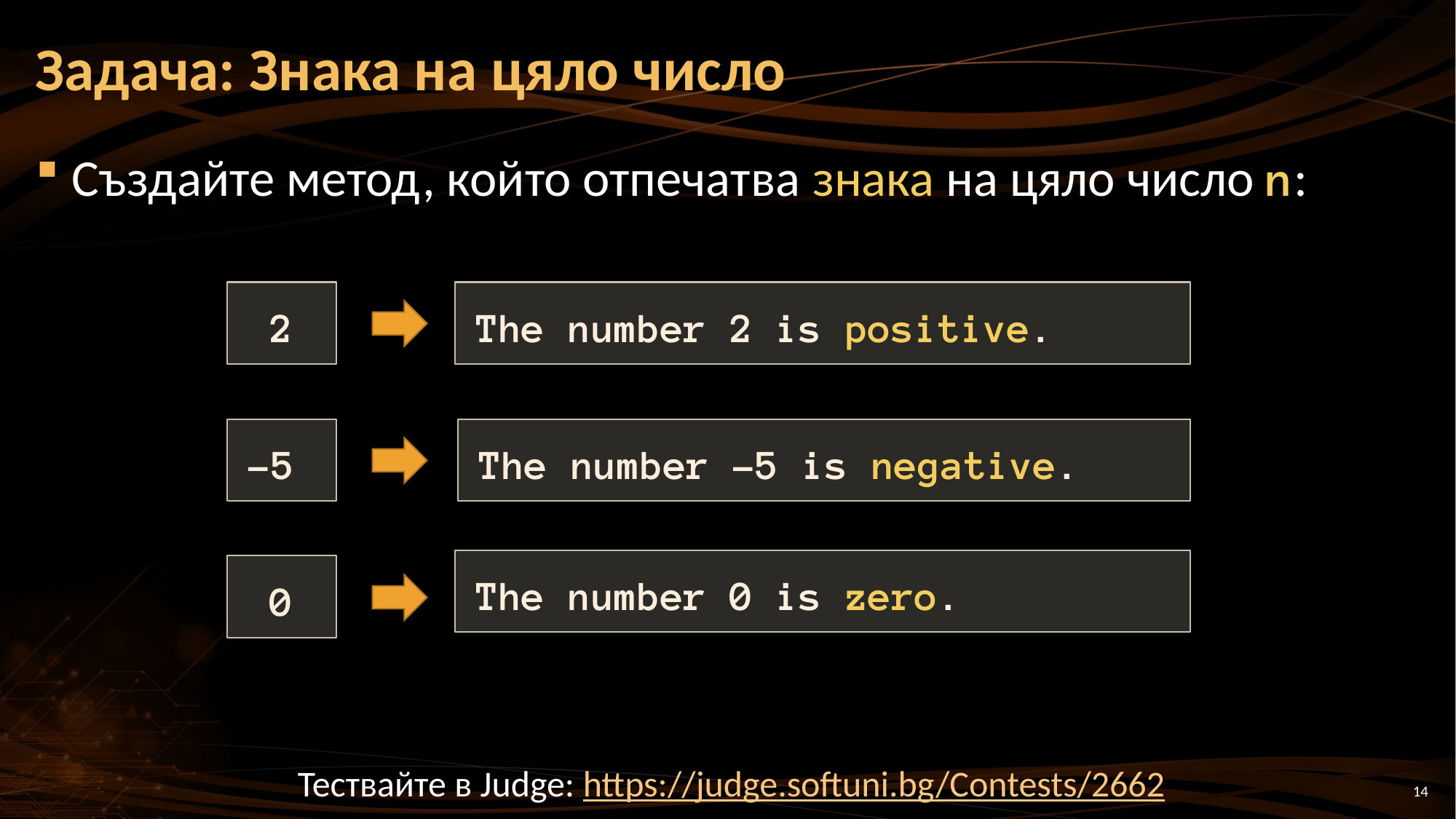

# Задача: Знака на цяло число
Създайте метод, който отпечатва знака на цяло число n:
2
The number 2 is positive.

-5
The number -5 is negative.

The number 0 is zero.
0

Тествайте в Judge: https://judge.softuni.bg/Contests/2662
14